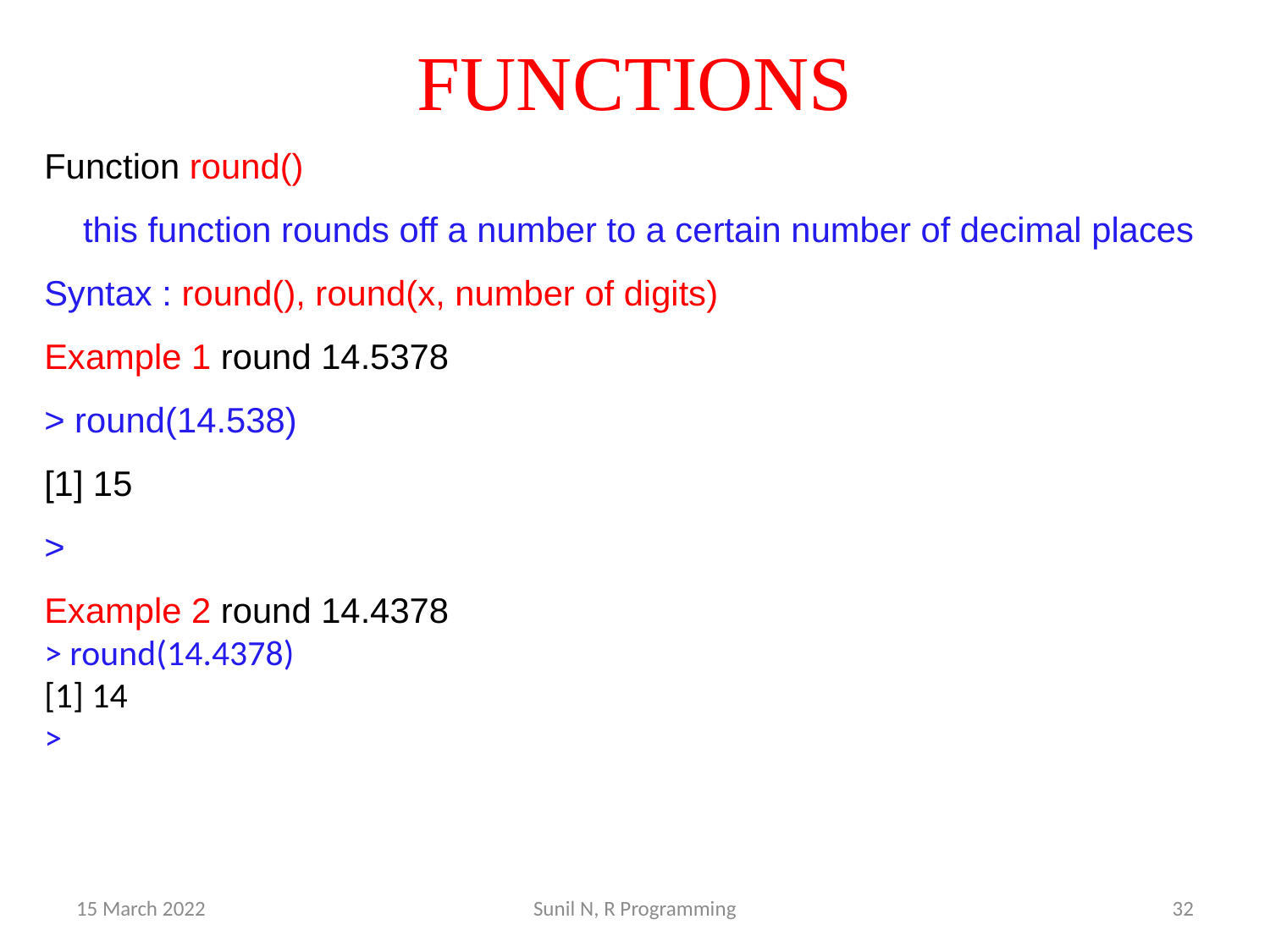

# FUNCTIONS
Function round()
    this function rounds off a number to a certain number of decimal places
Syntax : round(), round(x, number of digits)
Example 1 round 14.5378
> round(14.538)
[1] 15
>
Example 2 round 14.4378
> round(14.4378)
[1] 14
>

15 March 2022
Sunil N, R Programming
32